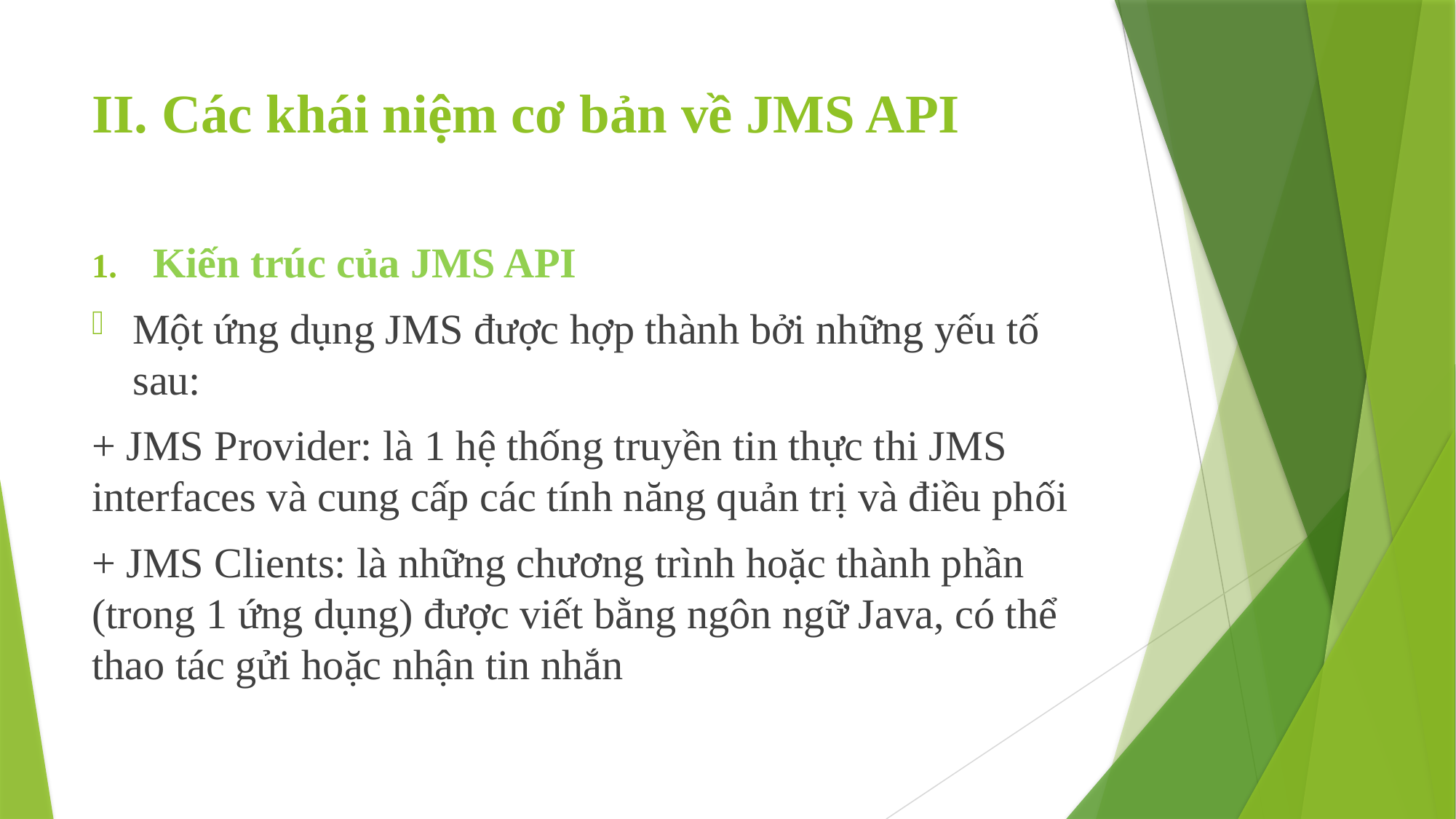

# II. Các khái niệm cơ bản về JMS API
Kiến trúc của JMS API
Một ứng dụng JMS được hợp thành bởi những yếu tố sau:
+ JMS Provider: là 1 hệ thống truyền tin thực thi JMS interfaces và cung cấp các tính năng quản trị và điều phối
+ JMS Clients: là những chương trình hoặc thành phần (trong 1 ứng dụng) được viết bằng ngôn ngữ Java, có thể thao tác gửi hoặc nhận tin nhắn